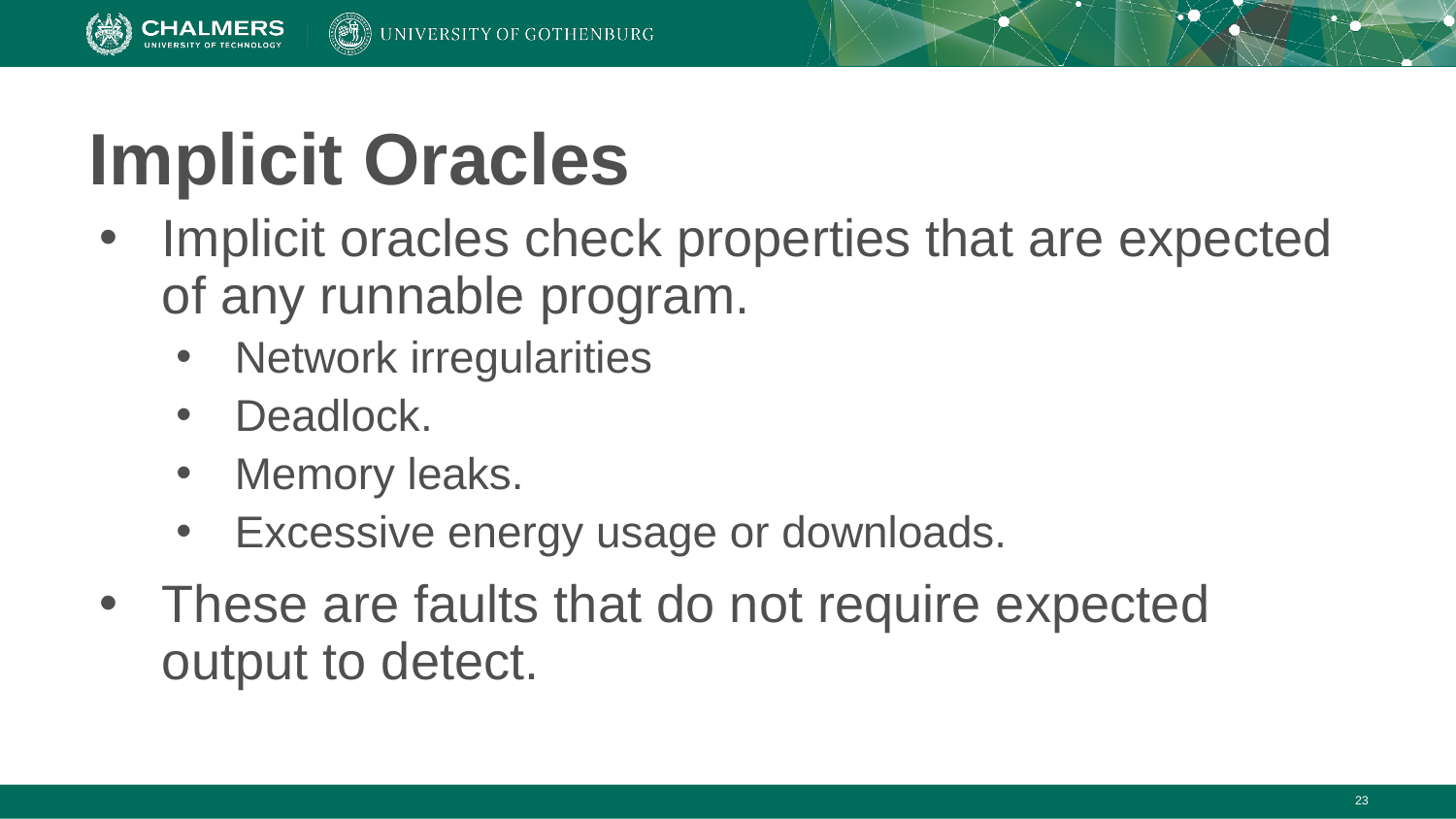

# Implicit Oracles
Implicit oracles check properties that are expected of any runnable program.
Network irregularities
Deadlock.
Memory leaks.
Excessive energy usage or downloads.
These are faults that do not require expected output to detect.
23